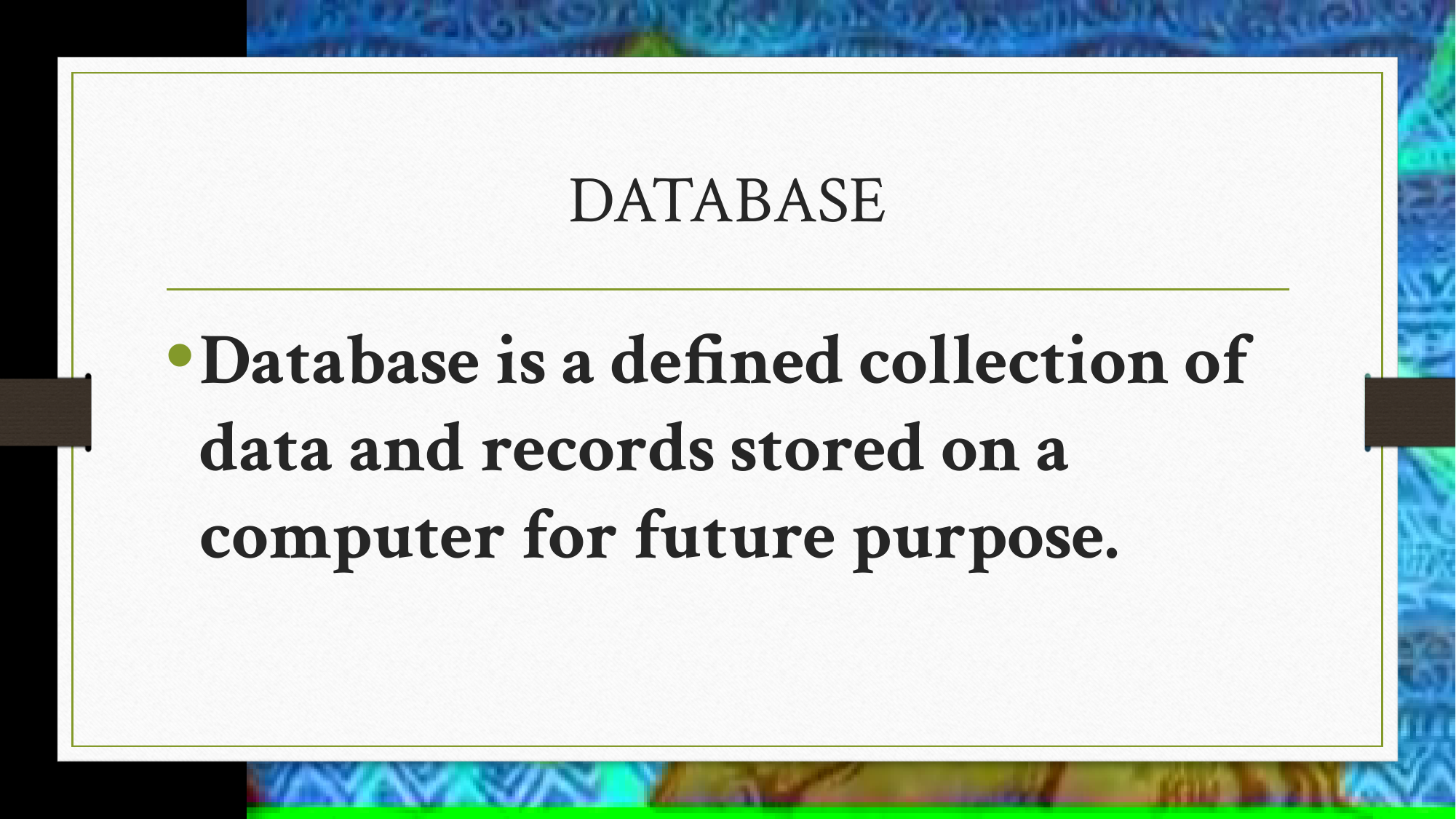

# DATABASE
Database is a defined collection of data and records stored on a computer for future purpose.